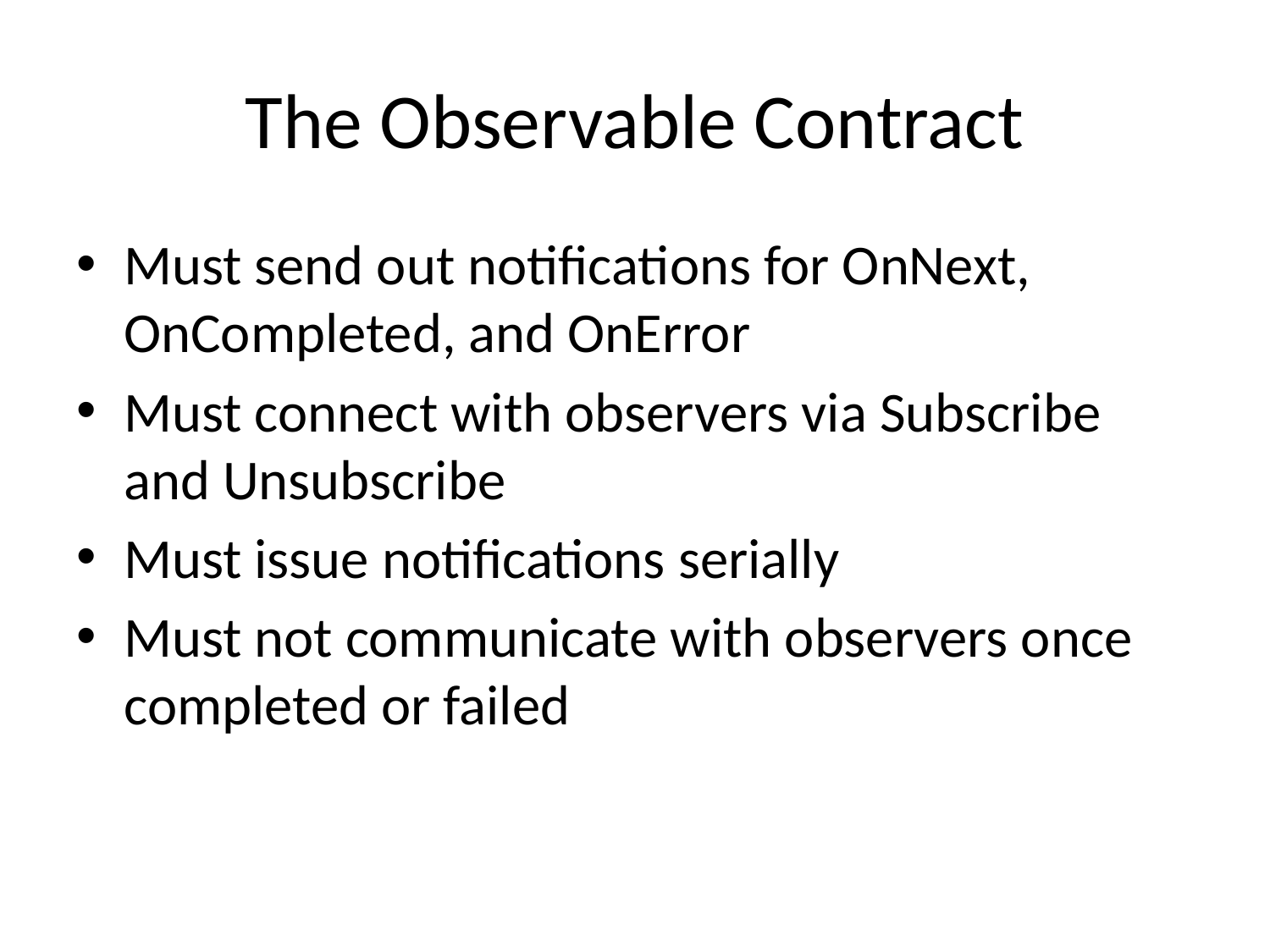

# The Observable Contract
Must send out notifications for OnNext, OnCompleted, and OnError
Must connect with observers via Subscribe and Unsubscribe
Must issue notifications serially
Must not communicate with observers once completed or failed